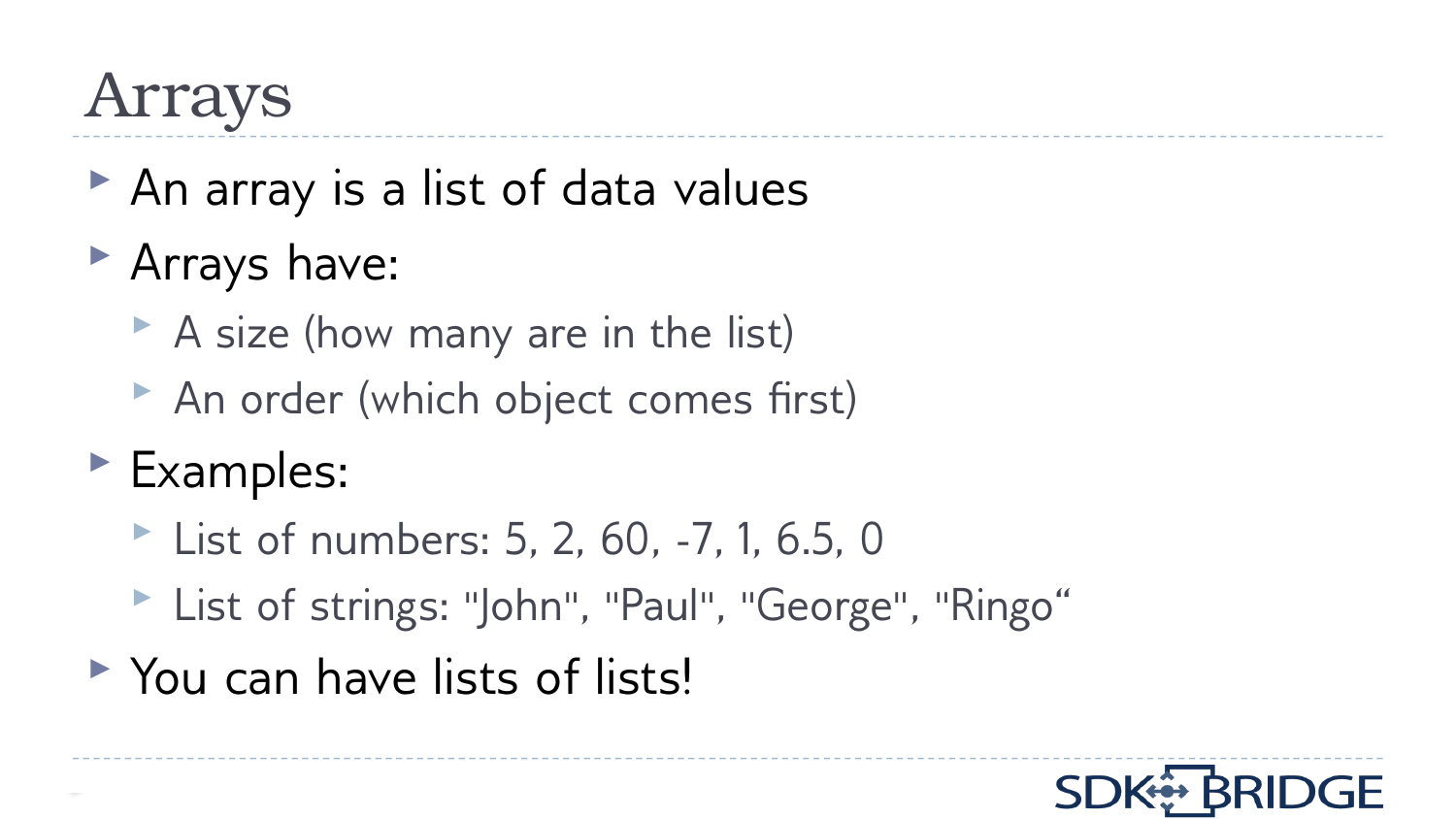

# Arrays
An array is a list of data values
Arrays have:
A size (how many are in the list)
An order (which object comes first)
Examples:
List of numbers: 5, 2, 60, -7, 1, 6.5, 0
List of strings: "John", "Paul", "George", "Ringo“
You can have lists of lists!